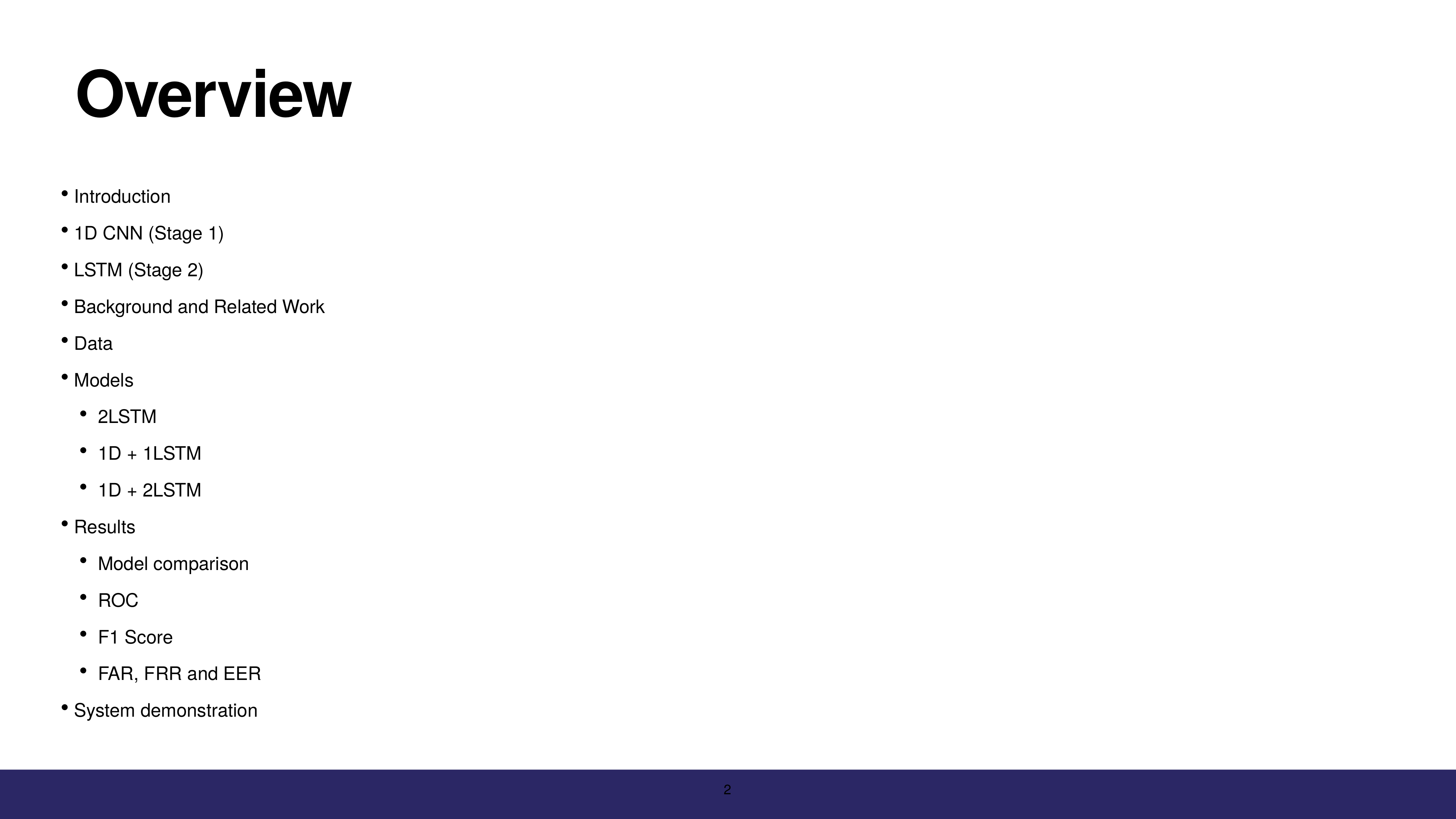

# Overview
 Introduction
 1D CNN (Stage 1)
 LSTM (Stage 2)
 Background and Related Work
 Data
 Models
2LSTM
1D + 1LSTM
1D + 2LSTM
 Results
Model comparison
ROC
F1 Score
FAR, FRR and EER
 System demonstration
2